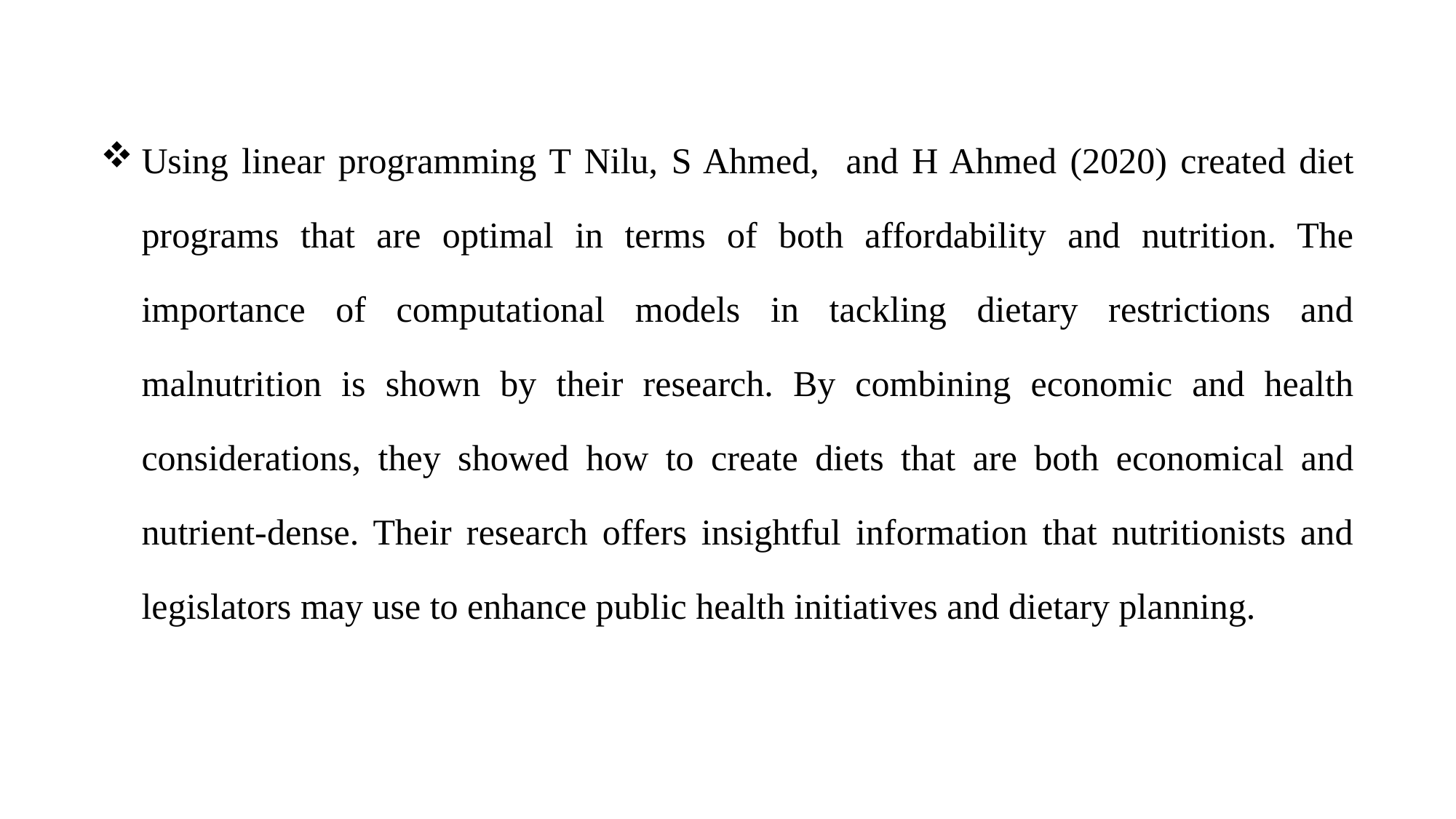

Using linear programming T Nilu, S Ahmed,  and H Ahmed (2020) created diet programs that are optimal in terms of both affordability and nutrition. The importance of computational models in tackling dietary restrictions and malnutrition is shown by their research. By combining economic and health considerations, they showed how to create diets that are both economical and nutrient-dense. Their research offers insightful information that nutritionists and legislators may use to enhance public health initiatives and dietary planning.